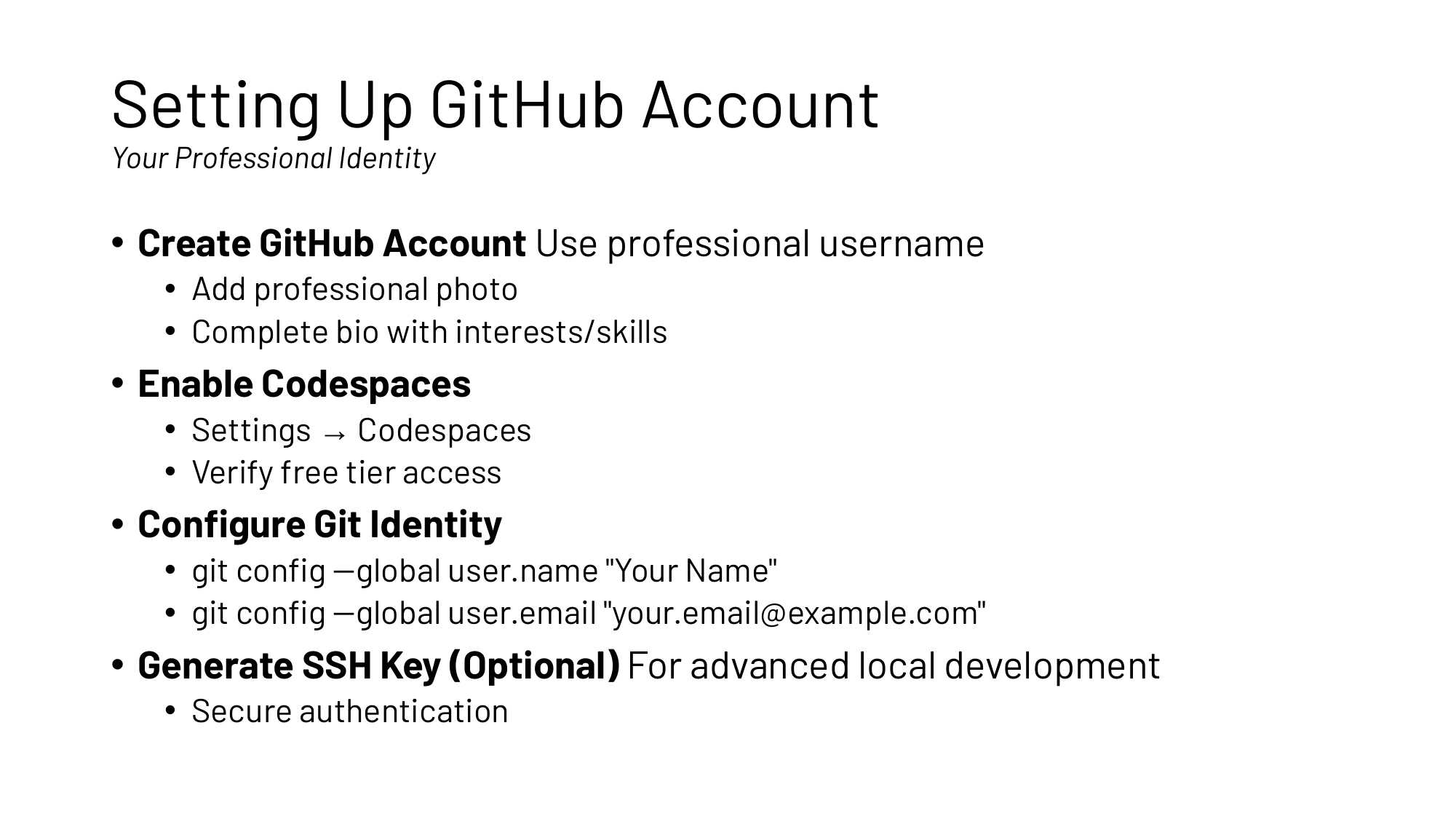

# Setting Up GitHub Account Your Professional Identity
Create GitHub Account Use professional username
Add professional photo
Complete bio with interests/skills
Enable Codespaces
Settings → Codespaces
Verify free tier access
Configure Git Identity
git config --global user.name "Your Name"
git config --global user.email "your.email@example.com"
Generate SSH Key (Optional) For advanced local development
Secure authentication